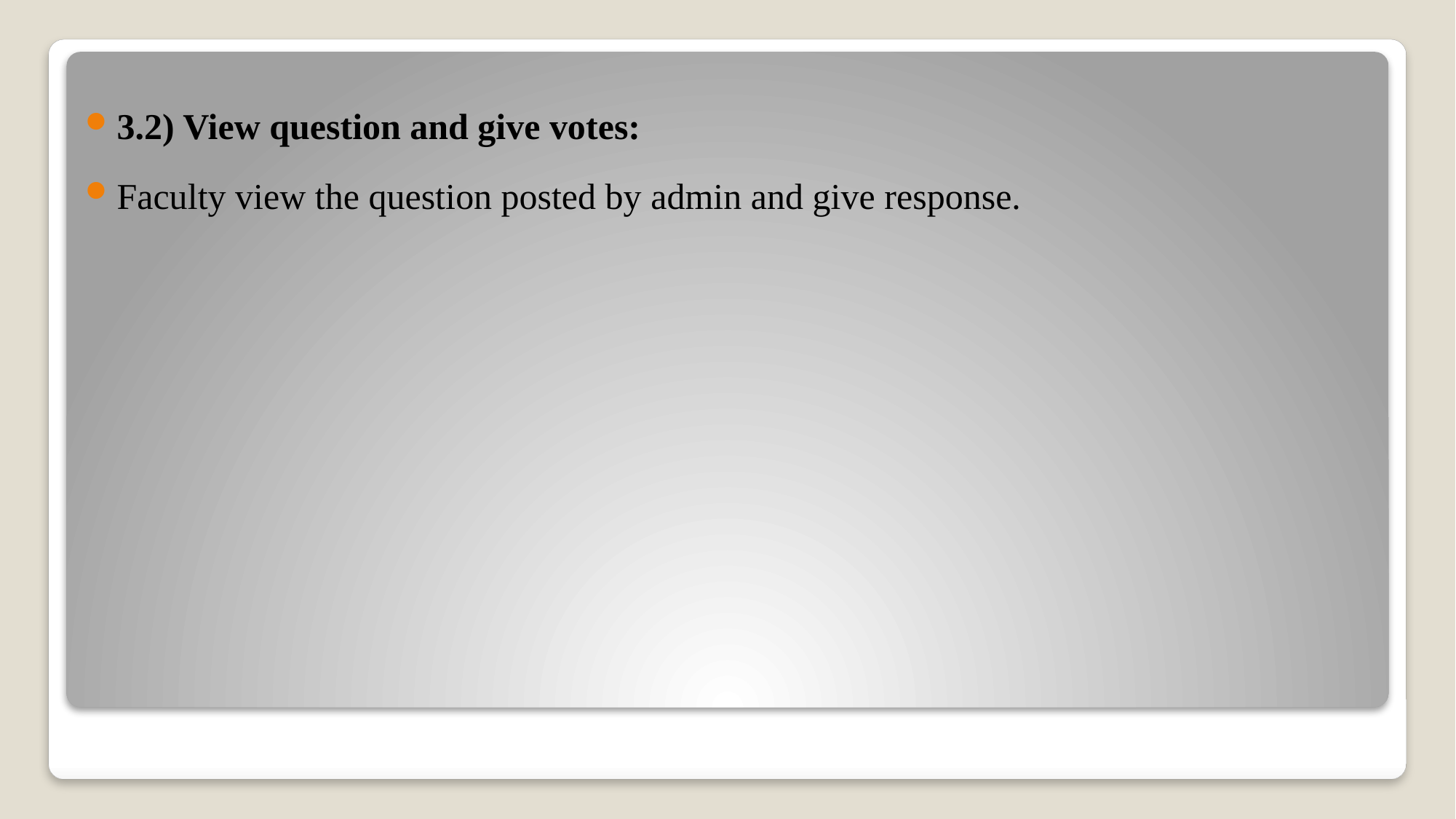

3.2) View question and give votes:
Faculty view the question posted by admin and give response.